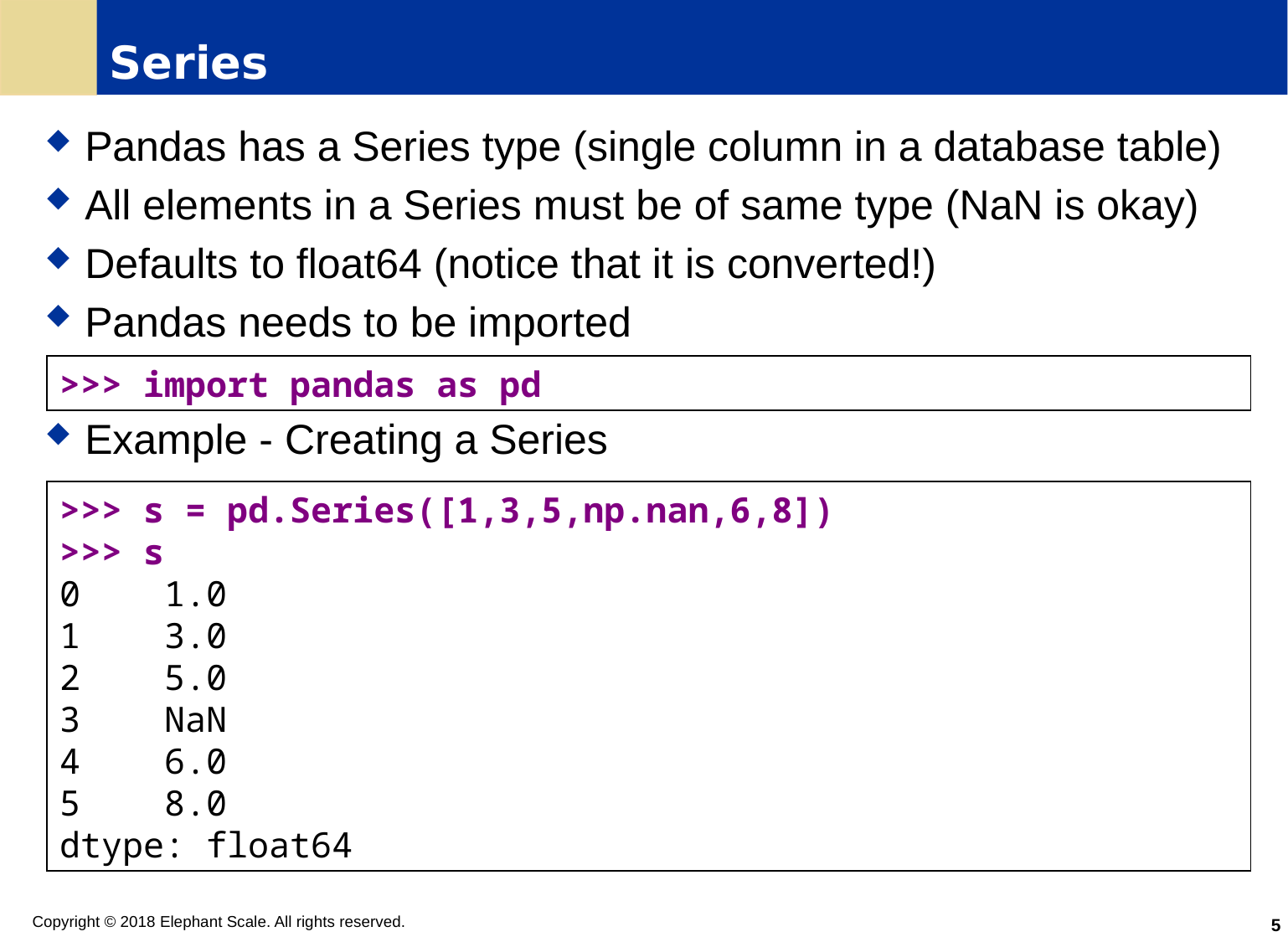

# Series
Pandas has a Series type (single column in a database table)
All elements in a Series must be of same type (NaN is okay)
Defaults to float64 (notice that it is converted!)
Pandas needs to be imported

Example - Creating a Series
>>> import pandas as pd
>>> s = pd.Series([1,3,5,np.nan,6,8])
>>> s
0    1.0
1    3.0
2    5.0
3    NaN
4    6.0
5    8.0
dtype: float64
5
Copyright © 2018 Elephant Scale. All rights reserved.